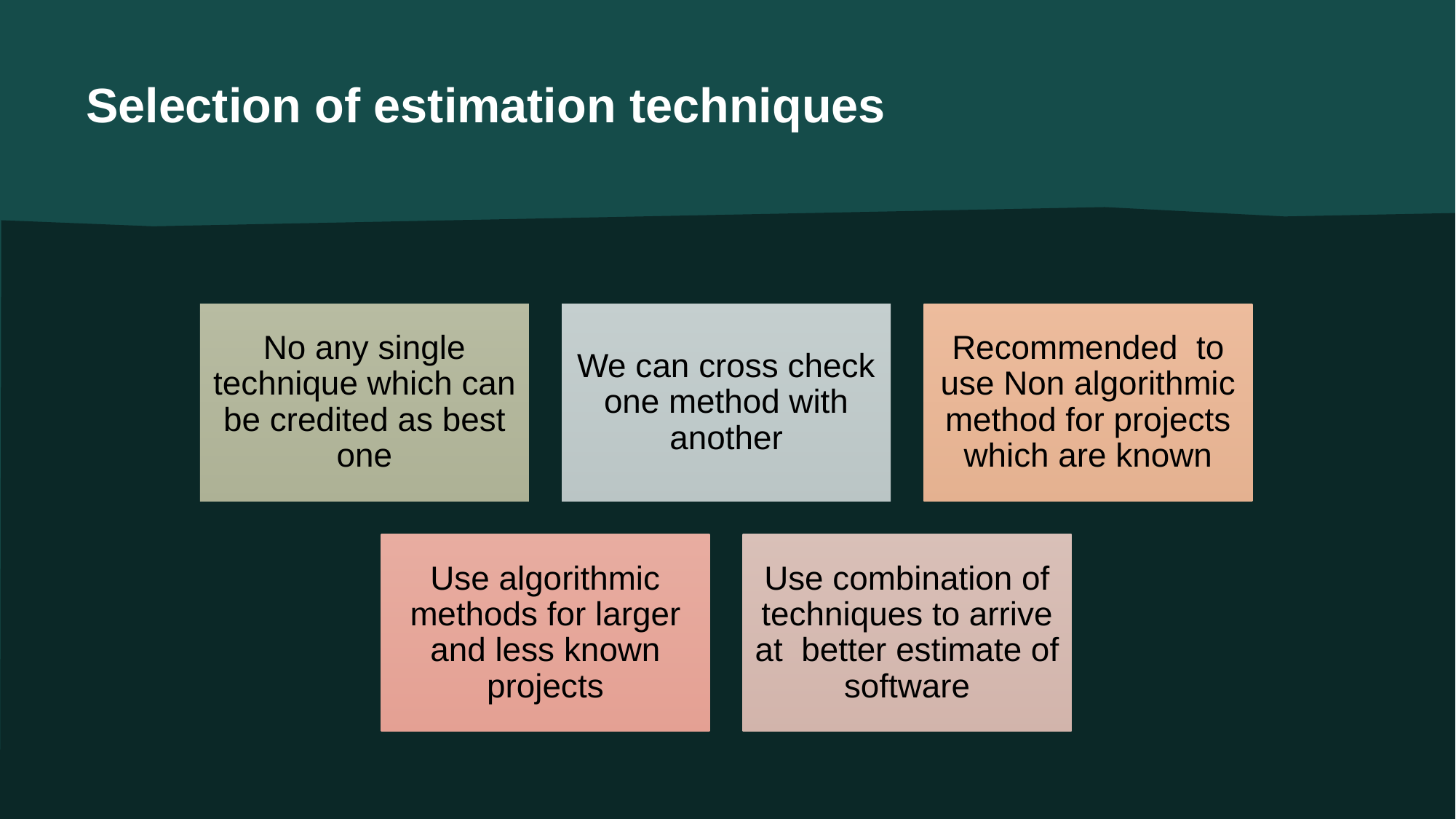

# Selection of estimation techniques

No any single technique which can be credited as best one
We can cross check one method with another
Recommended  to use Non algorithmic method for projects which are known
Use algorithmic methods for larger and less known projects
Use combination of techniques to arrive at  better estimate of software